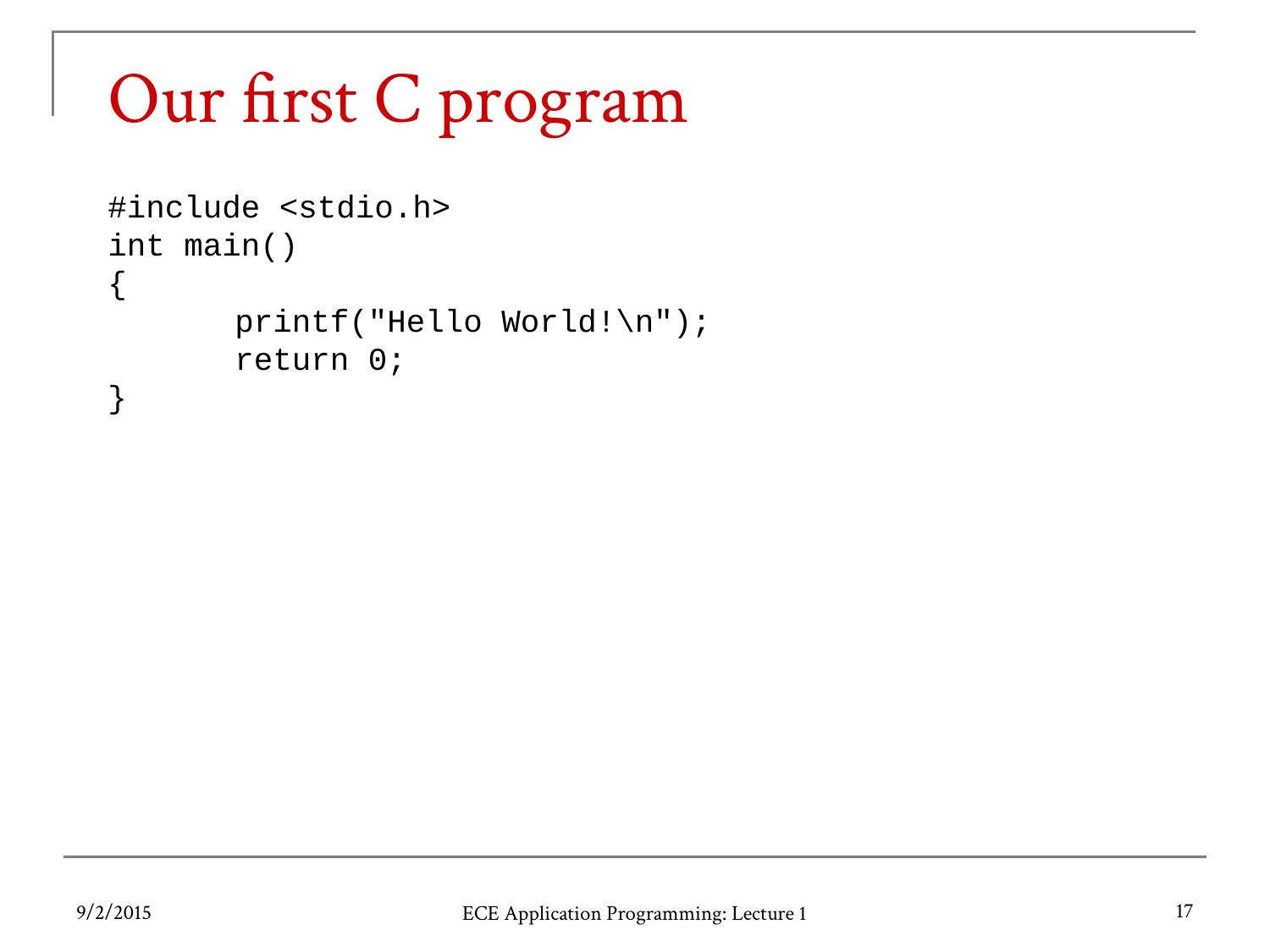

# Our first C program
#include <stdio.h>
int main()
{
	printf("Hello World!\n");
	return 0;
}
9/2/2015
17
ECE Application Programming: Lecture 1